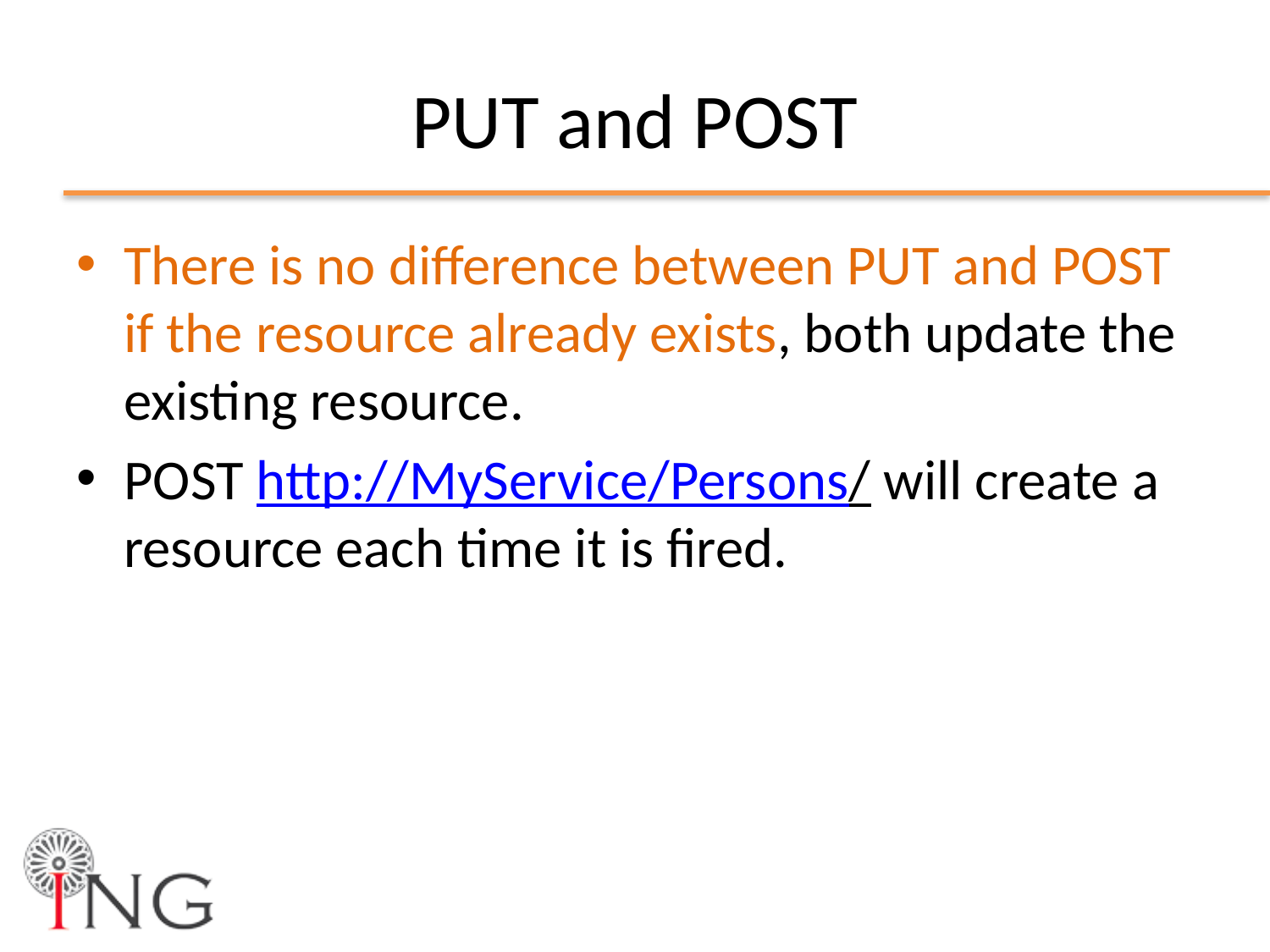

# PUT and POST
There is no difference between PUT and POST if the resource already exists, both update the existing resource.
POST http://MyService/Persons/ will create a resource each time it is fired.